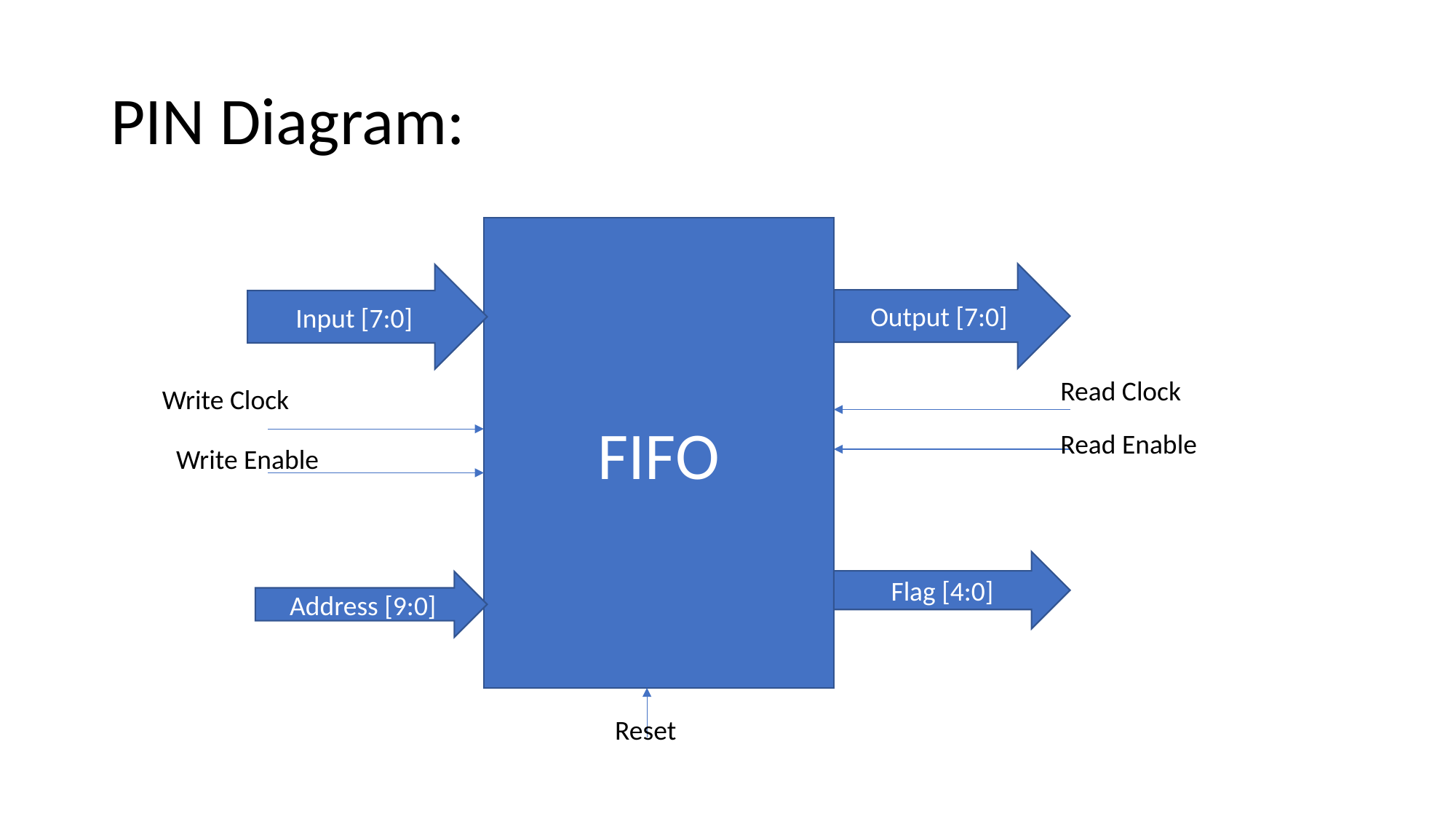

# PIN Diagram:
FIFO
Output [7:0]
Input [7:0]
Read Clock
Write Clock
Read Enable
Write Enable
Flag [4:0]
Address [9:0]
Reset